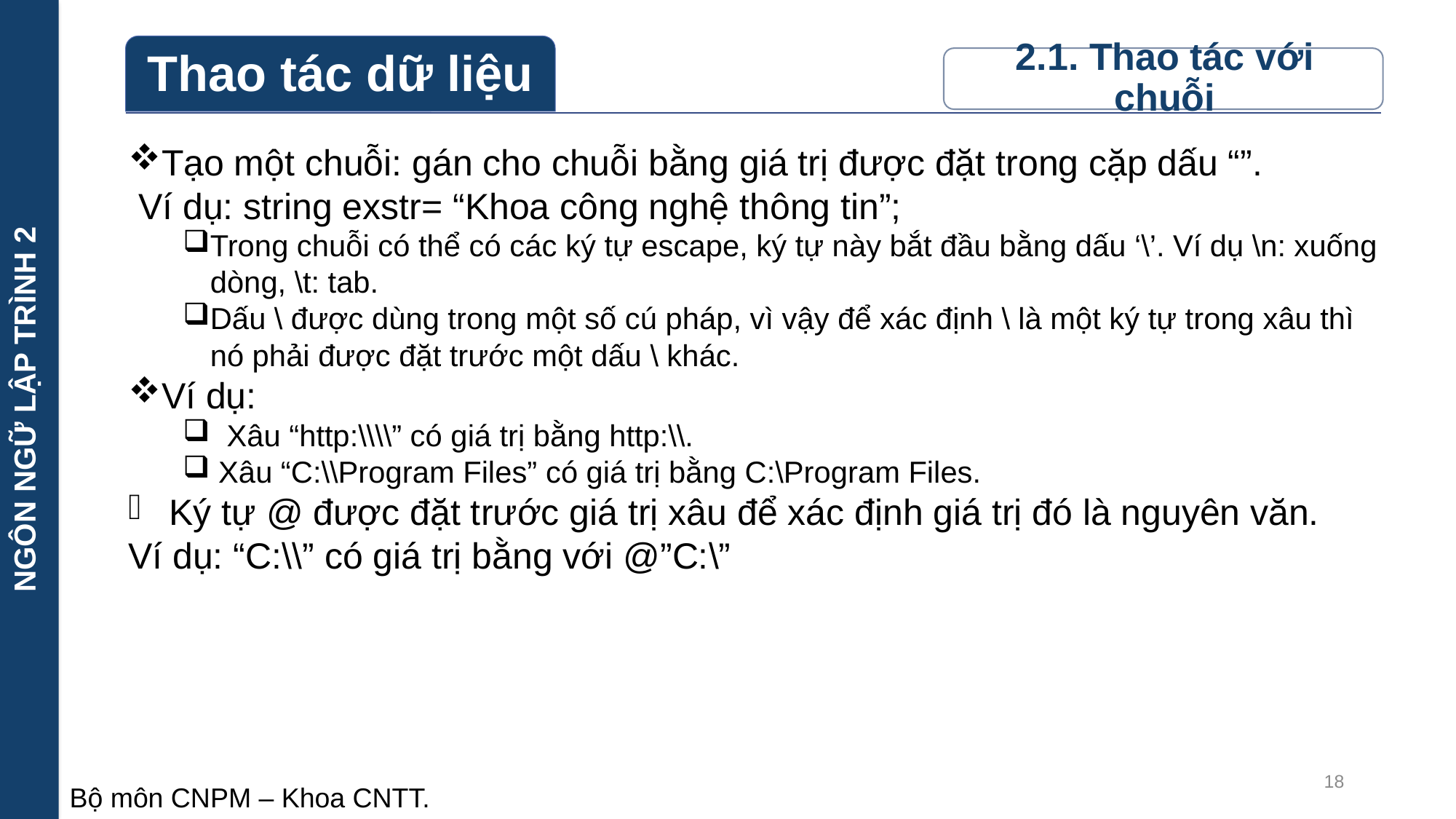

NGÔN NGỮ LẬP TRÌNH 2
Thao tác dữ liệu
2.1. Thao tác với chuỗi
Tạo một chuỗi: gán cho chuỗi bằng giá trị được đặt trong cặp dấu “”.
 Ví dụ: string exstr= “Khoa công nghệ thông tin”;
Trong chuỗi có thể có các ký tự escape, ký tự này bắt đầu bằng dấu ‘\’. Ví dụ \n: xuống dòng, \t: tab.
Dấu \ được dùng trong một số cú pháp, vì vậy để xác định \ là một ký tự trong xâu thì nó phải được đặt trước một dấu \ khác.
Ví dụ:
  Xâu “http:\\\\” có giá trị bằng http:\\.
 Xâu “C:\\Program Files” có giá trị bằng C:\Program Files.
Ký tự @ được đặt trước giá trị xâu để xác định giá trị đó là nguyên văn.
Ví dụ: “C:\\” có giá trị bằng với @”C:\”

18
Bộ môn CNPM – Khoa CNTT.